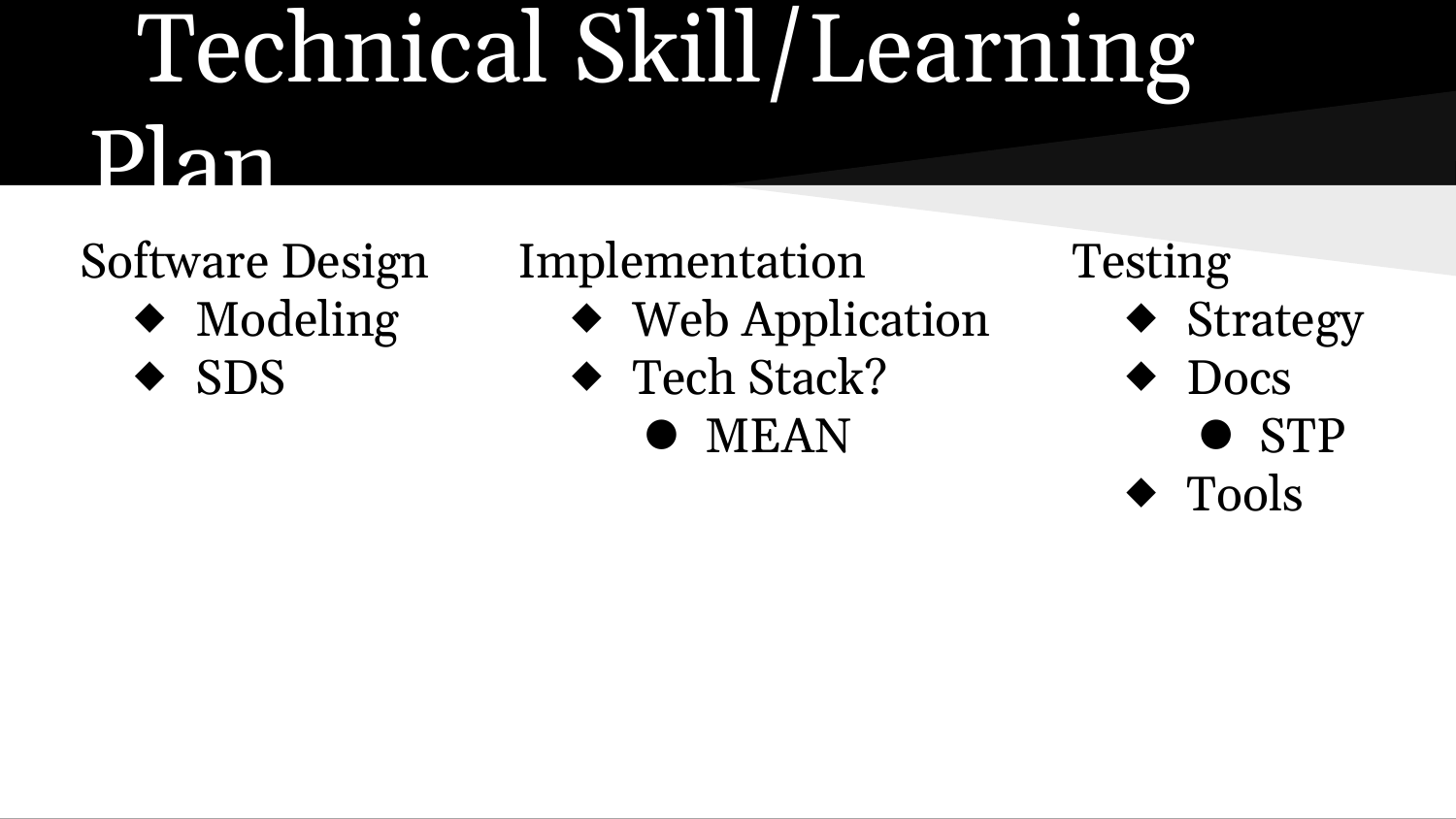

# Technical Skill/Learning Plan
Software Design
Modeling
SDS

Implementation
Web Application
Tech Stack?
MEAN

Testing
Strategy
Docs
STP
Tools